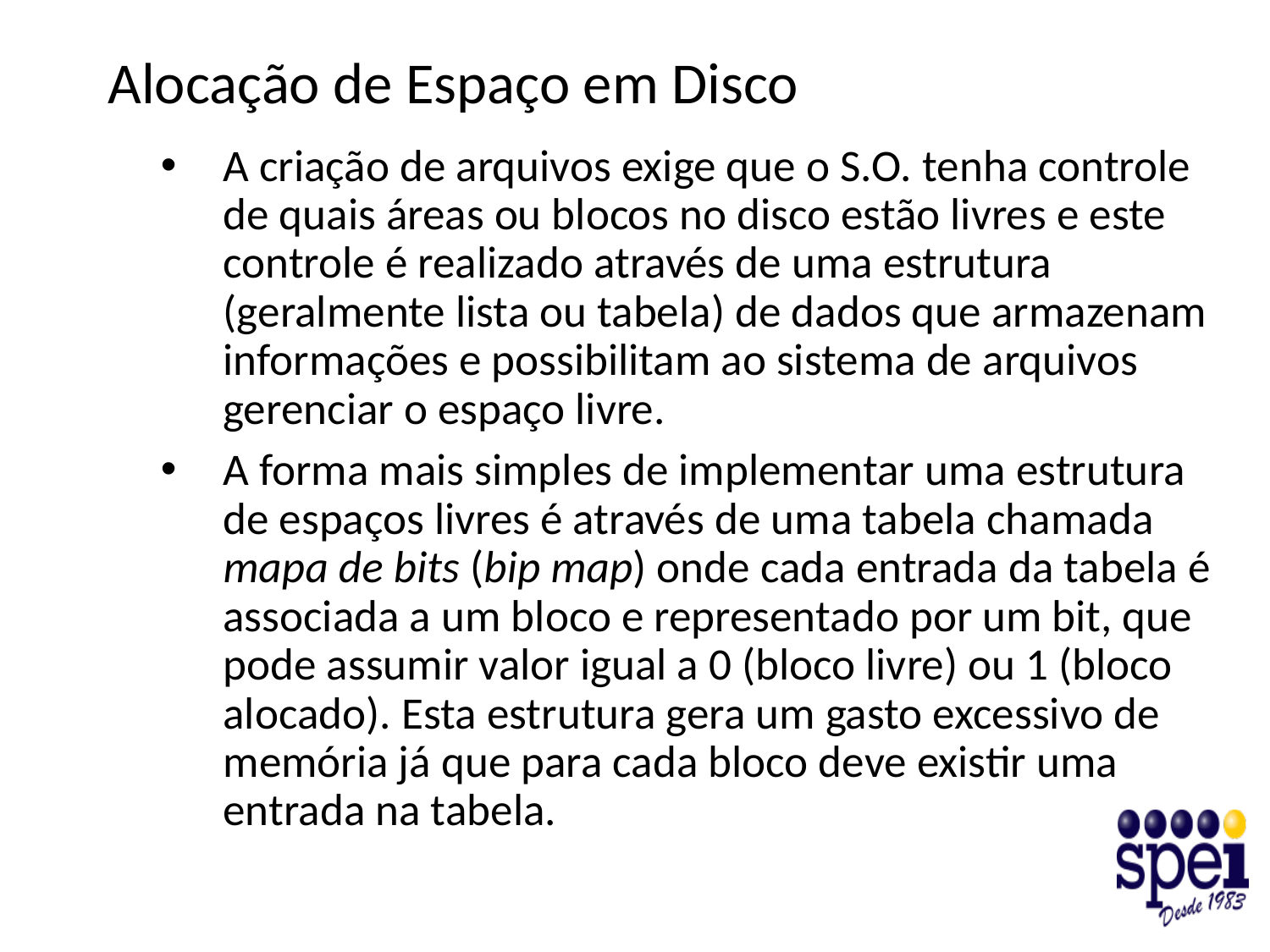

# Alocação de Espaço em Disco
A criação de arquivos exige que o S.O. tenha controle de quais áreas ou blocos no disco estão livres e este controle é realizado através de uma estrutura (geralmente lista ou tabela) de dados que armazenam informações e possibilitam ao sistema de arquivos gerenciar o espaço livre.
A forma mais simples de implementar uma estrutura de espaços livres é através de uma tabela chamada mapa de bits (bip map) onde cada entrada da tabela é associada a um bloco e representado por um bit, que pode assumir valor igual a 0 (bloco livre) ou 1 (bloco alocado). Esta estrutura gera um gasto excessivo de memória já que para cada bloco deve existir uma entrada na tabela.